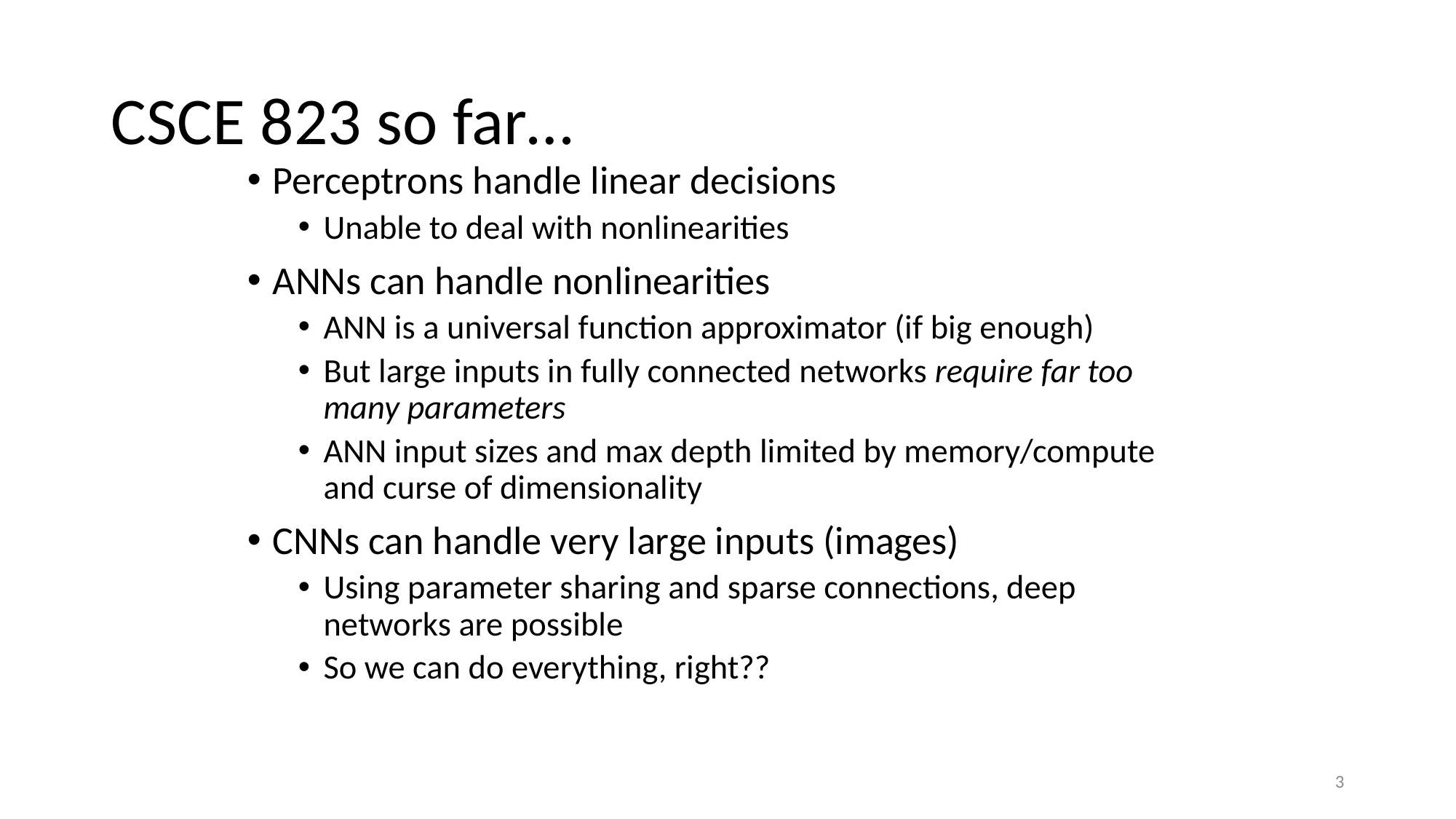

# CSCE 823 so far…
Perceptrons handle linear decisions
Unable to deal with nonlinearities
ANNs can handle nonlinearities
ANN is a universal function approximator (if big enough)
But large inputs in fully connected networks require far too many parameters
ANN input sizes and max depth limited by memory/compute and curse of dimensionality
CNNs can handle very large inputs (images)
Using parameter sharing and sparse connections, deep networks are possible
So we can do everything, right??
3